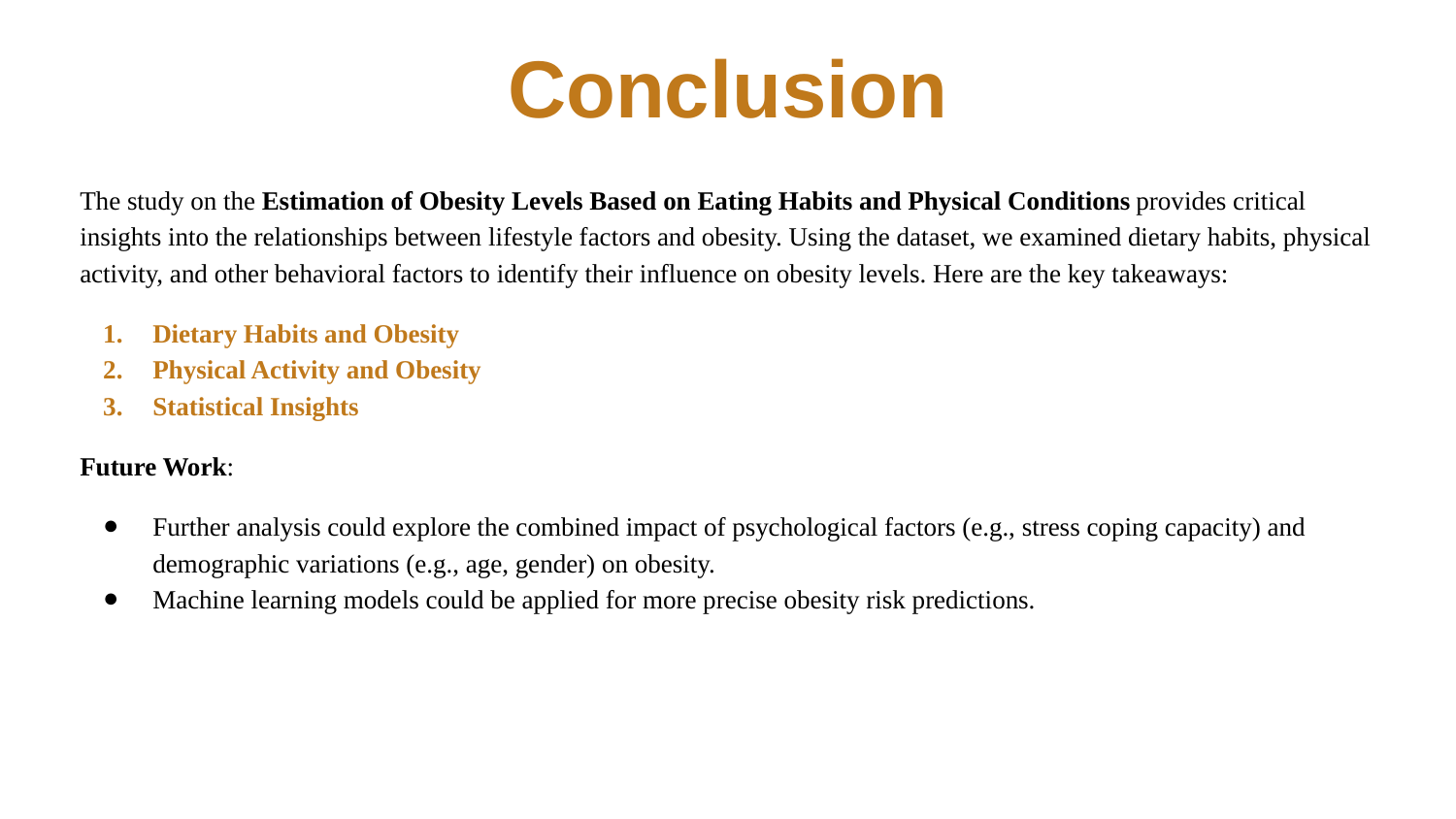

Conclusion
The study on the Estimation of Obesity Levels Based on Eating Habits and Physical Conditions provides critical insights into the relationships between lifestyle factors and obesity. Using the dataset, we examined dietary habits, physical activity, and other behavioral factors to identify their influence on obesity levels. Here are the key takeaways:
Dietary Habits and Obesity
Physical Activity and Obesity
Statistical Insights
Future Work:
Further analysis could explore the combined impact of psychological factors (e.g., stress coping capacity) and demographic variations (e.g., age, gender) on obesity.
Machine learning models could be applied for more precise obesity risk predictions.